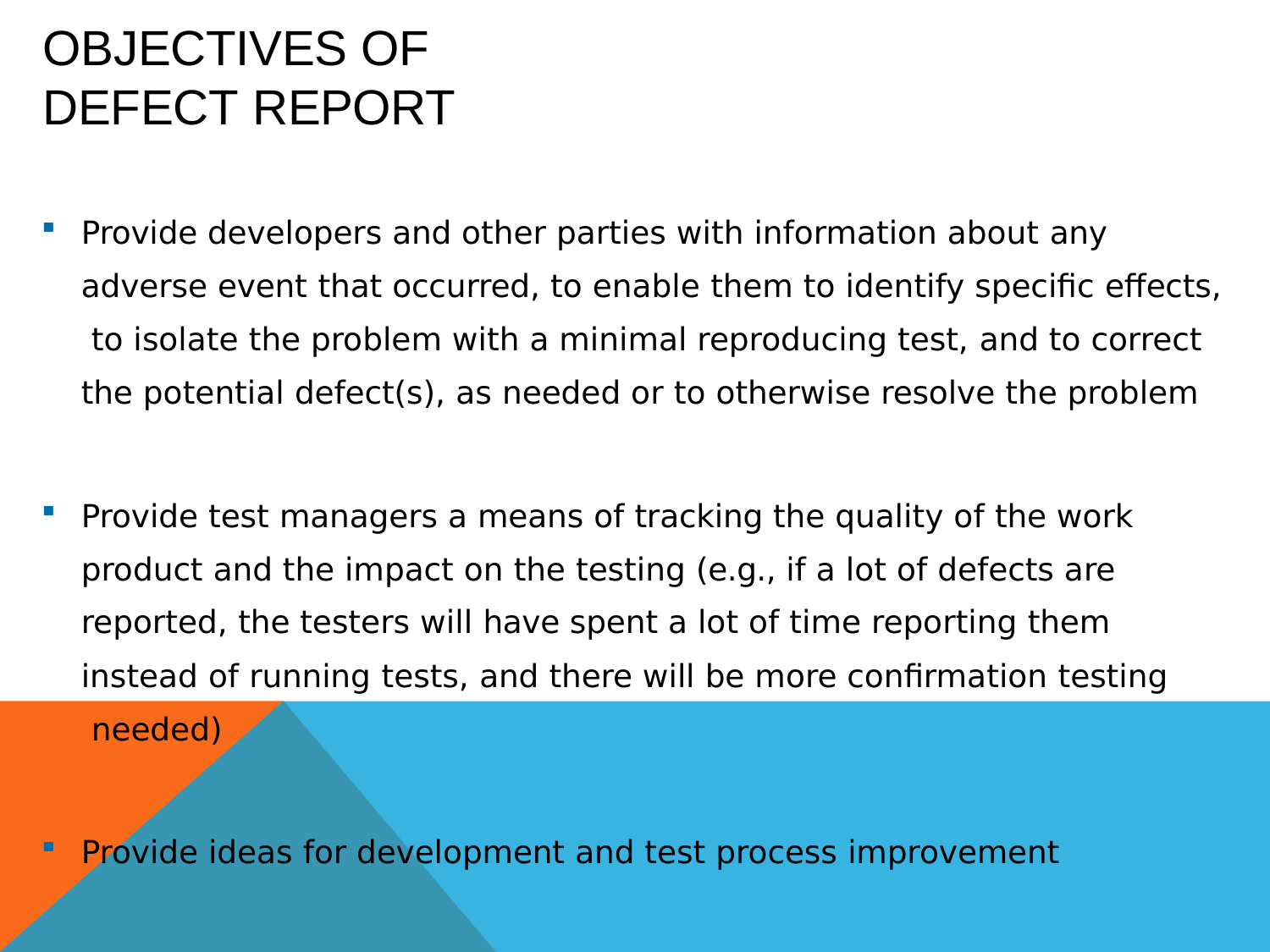

# Objectives of Defect Report
Provide developers and other parties with information about any  adverse event that occurred, to enable them to identify specific effects,  to isolate the problem with a minimal reproducing test, and to correct  the potential defect(s), as needed or to otherwise resolve the problem

Provide test managers a means of tracking the quality of the work  product and the impact on the testing (e.g., if a lot of defects are  reported, the testers will have spent a lot of time reporting them  instead of running tests, and there will be more confirmation testing  needed)

Provide ideas for development and test process improvement